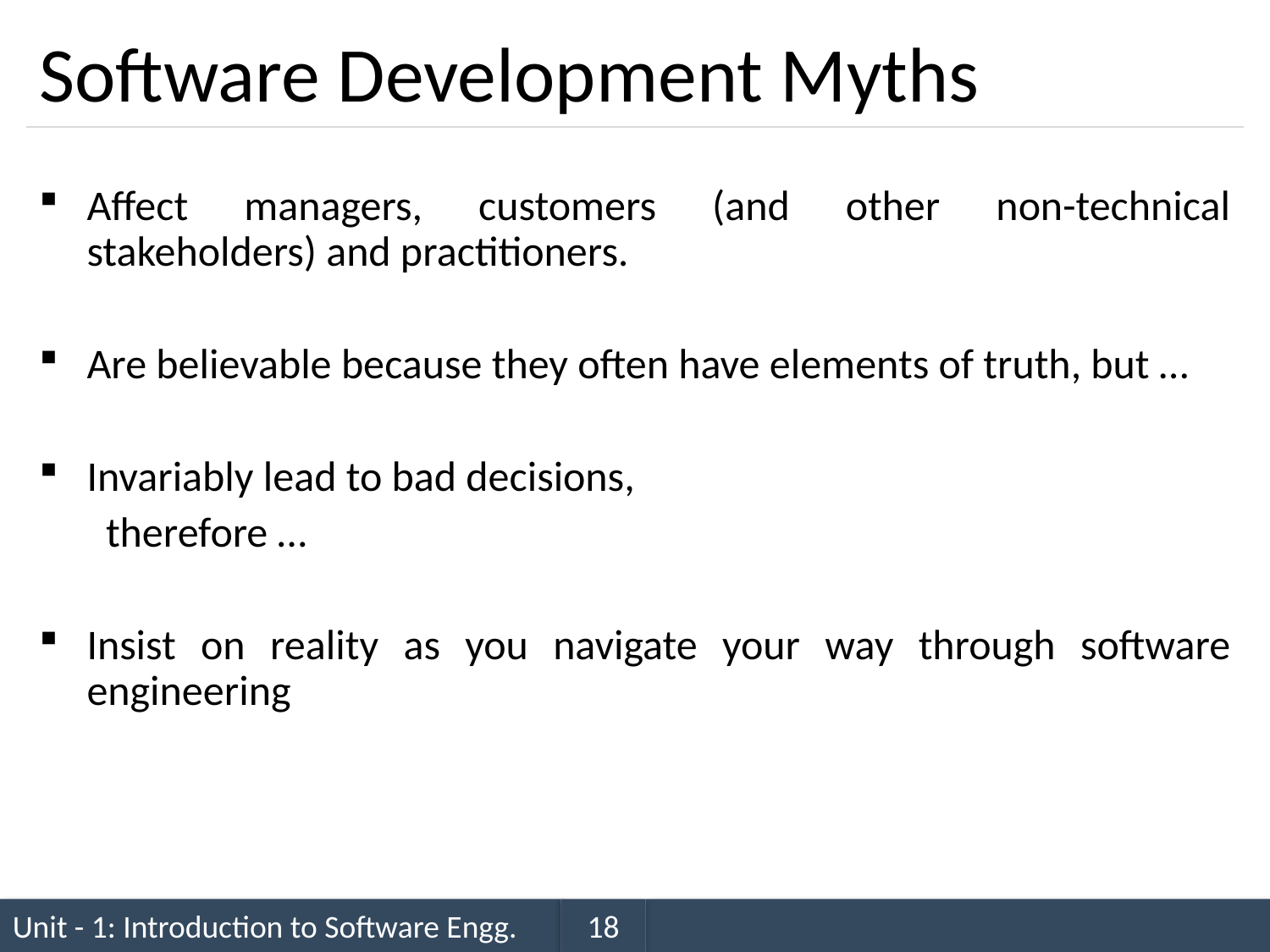

# Software Development Myths
Affect managers, customers (and other non-technical stakeholders) and practitioners.

Are believable because they often have elements of truth, but …

Invariably lead to bad decisions,
       therefore …

Insist on reality as you navigate your way through software engineering